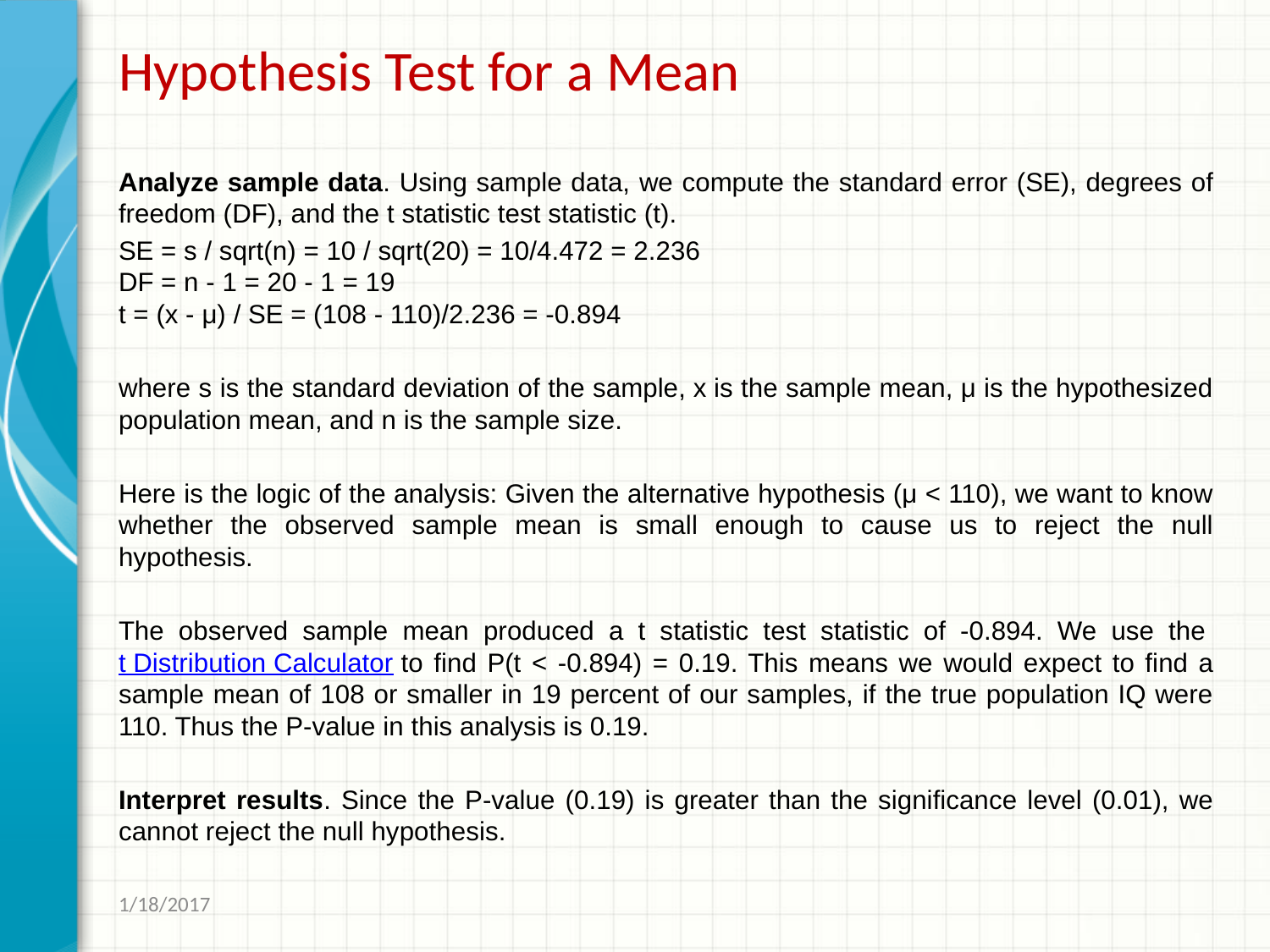

# Hypothesis Test for a Mean
Analyze sample data. Using sample data, we compute the standard error (SE), degrees of freedom (DF), and the t statistic test statistic (t).
SE = s / sqrt(n) = 10 / sqrt(20) = 10/4.472 = 2.236 
DF = n - 1 = 20 - 1 = 19 
t = (x - μ) / SE = (108 - 110)/2.236 = -0.894

where s is the standard deviation of the sample, x is the sample mean, μ is the hypothesized population mean, and n is the sample size.

Here is the logic of the analysis: Given the alternative hypothesis (μ < 110), we want to know whether the observed sample mean is small enough to cause us to reject the null hypothesis.

The observed sample mean produced a t statistic test statistic of -0.894. We use the t Distribution Calculator to find P(t < -0.894) = 0.19. This means we would expect to find a sample mean of 108 or smaller in 19 percent of our samples, if the true population IQ were 110. Thus the P-value in this analysis is 0.19.

Interpret results. Since the P-value (0.19) is greater than the significance level (0.01), we cannot reject the null hypothesis.

1/18/2017